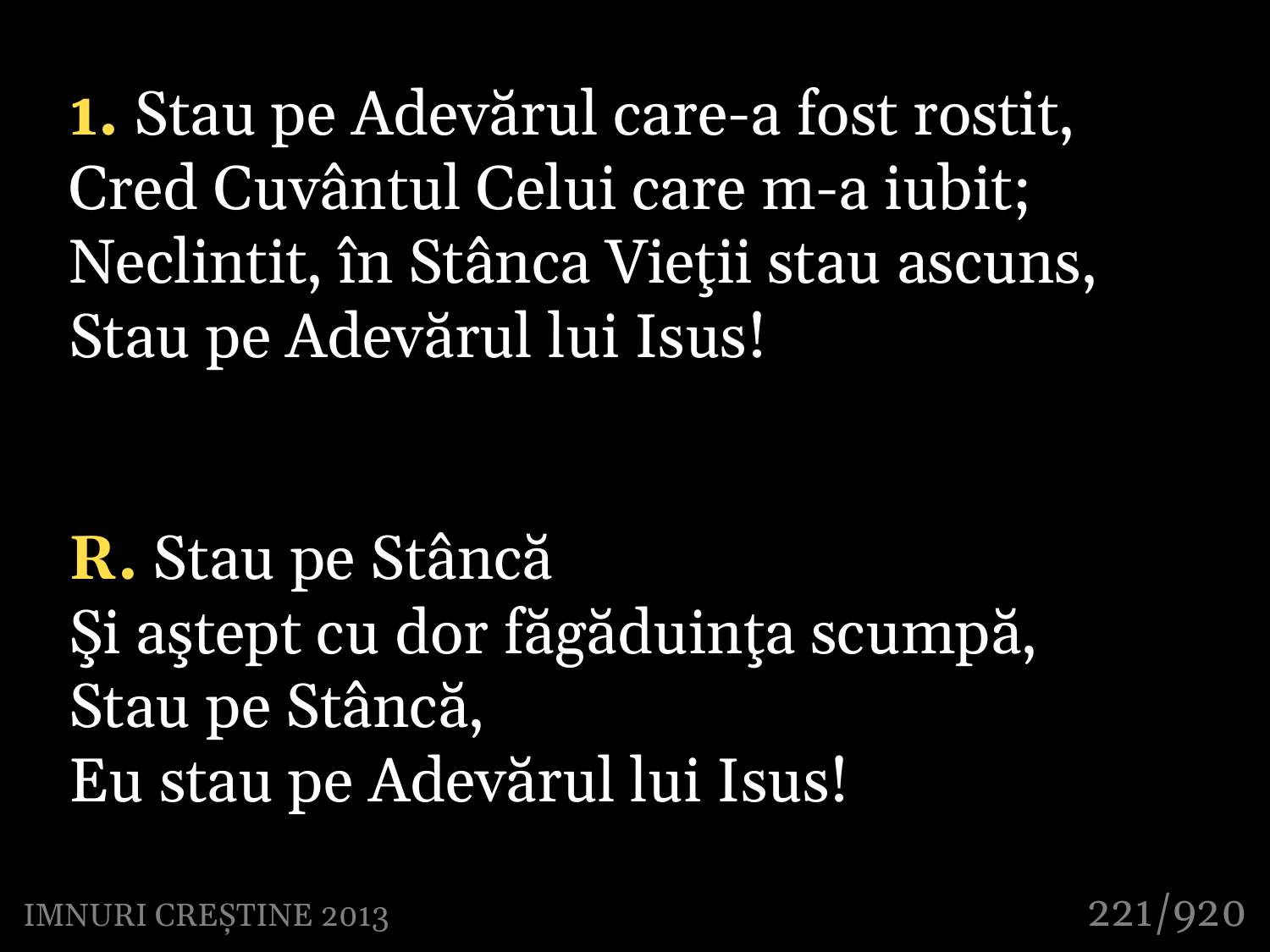

1. Stau pe Adevărul care-a fost rostit,
Cred Cuvântul Celui care m-a iubit;
Neclintit, în Stânca Vieţii stau ascuns,
Stau pe Adevărul lui Isus!

R. Stau pe Stâncă
Şi aştept cu dor făgăduinţa scumpă,
Stau pe Stâncă,
Eu stau pe Adevărul lui Isus!
221/920
IMNURI CREȘTINE 2013